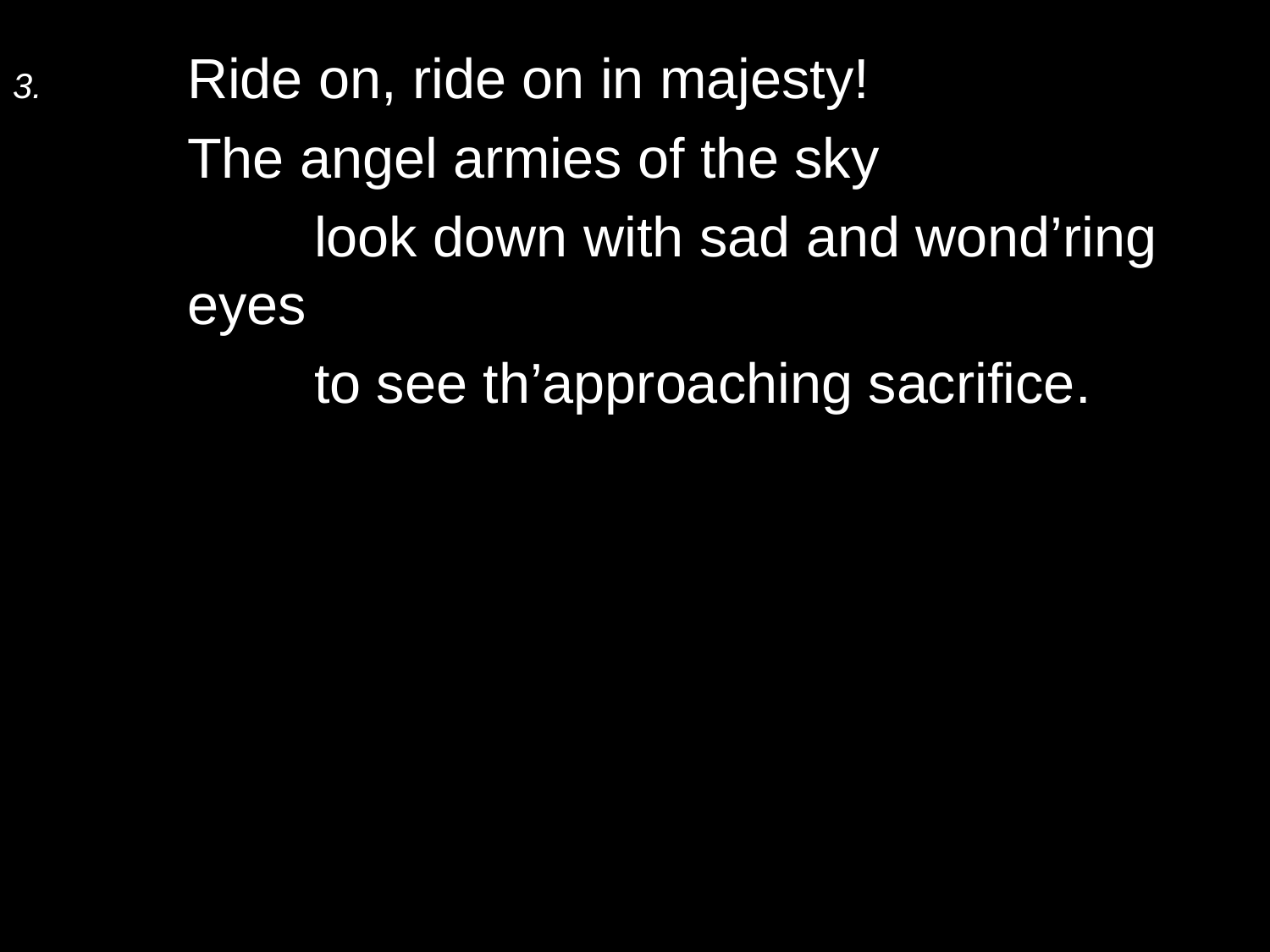

3.	Ride on, ride on in majesty!
	The angel armies of the sky
		look down with sad and wond’ring eyes
		to see th’approaching sacrifice.